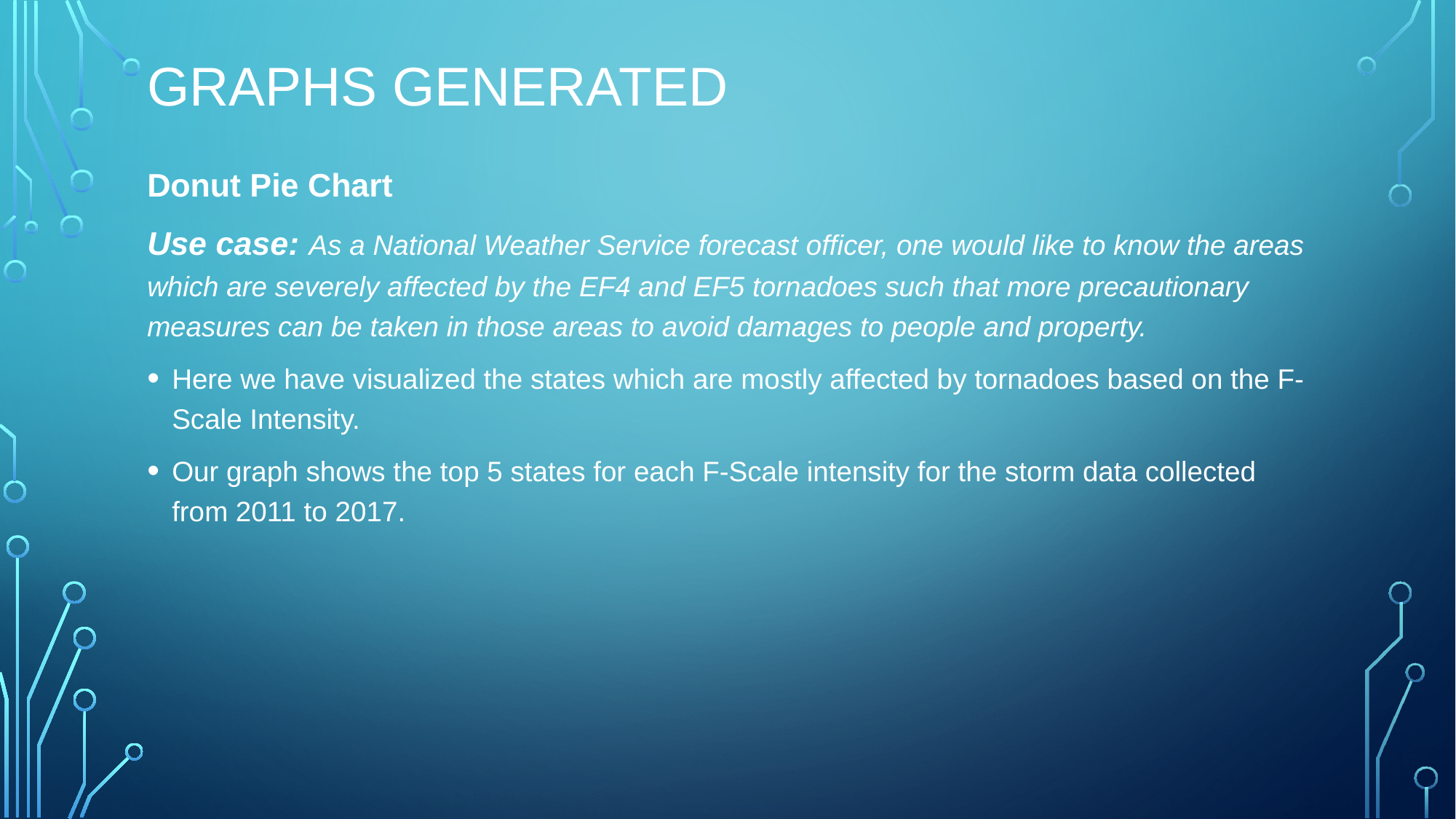

# Graphs generated
Donut Pie Chart
Use case: As a National Weather Service forecast officer, one would like to know the areas which are severely affected by the EF4 and EF5 tornadoes such that more precautionary measures can be taken in those areas to avoid damages to people and property.
Here we have visualized the states which are mostly affected by tornadoes based on the F-Scale Intensity.
Our graph shows the top 5 states for each F-Scale intensity for the storm data collected from 2011 to 2017.